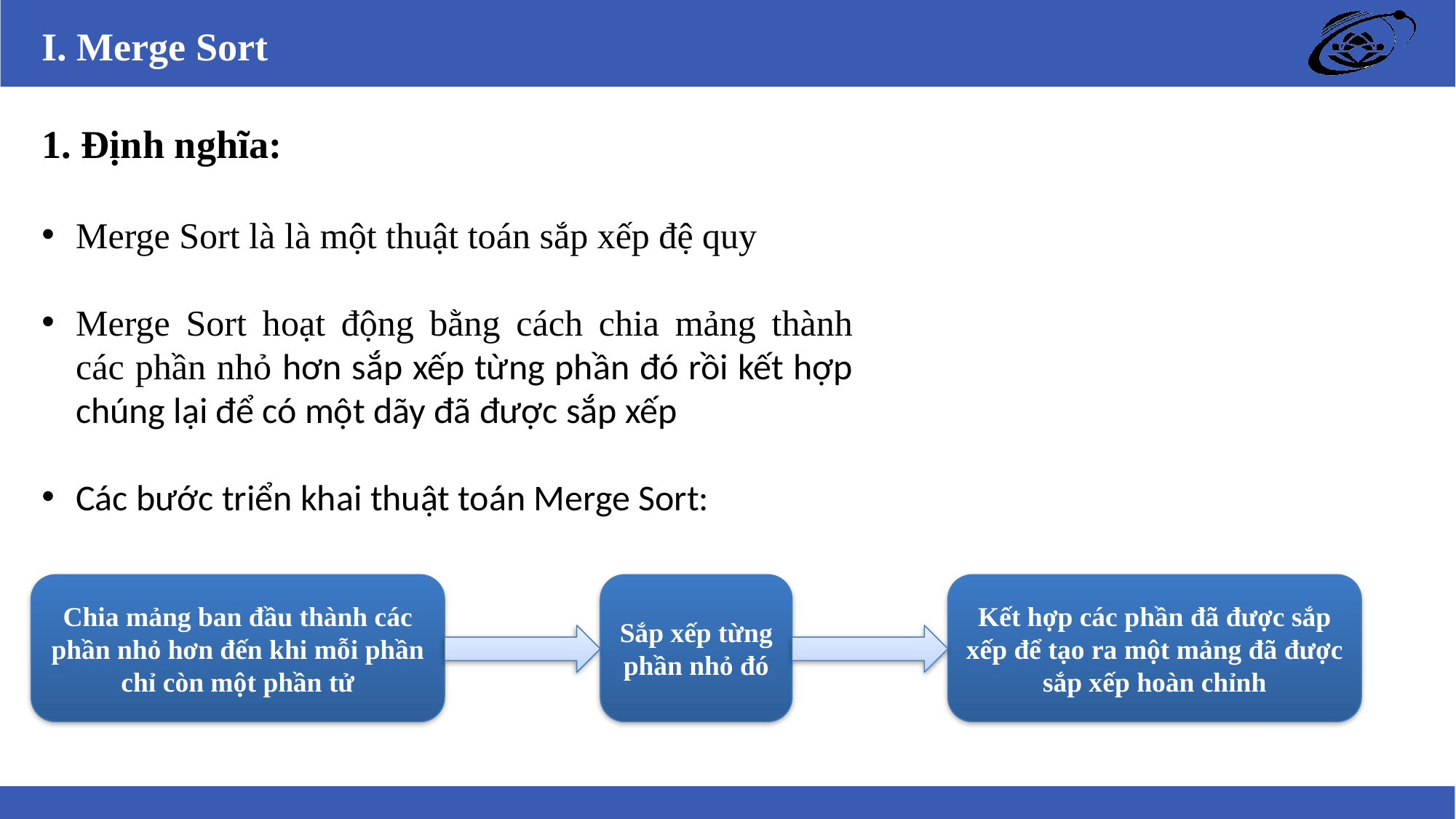

I. Merge Sort
1. Định nghĩa:
Merge Sort là là một thuật toán sắp xếp đệ quy

Merge Sort hoạt động bằng cách chia mảng thành các phần nhỏ hơn sắp xếp từng phần đó rồi kết hợp chúng lại để có một dãy đã được sắp xếp

Các bước triển khai thuật toán Merge Sort:
Sắp xếp từng phần nhỏ đó
Chia mảng ban đầu thành các phần nhỏ hơn đến khi mỗi phần chỉ còn một phần tử
Kết hợp các phần đã được sắp xếp để tạo ra một mảng đã được sắp xếp hoàn chỉnh